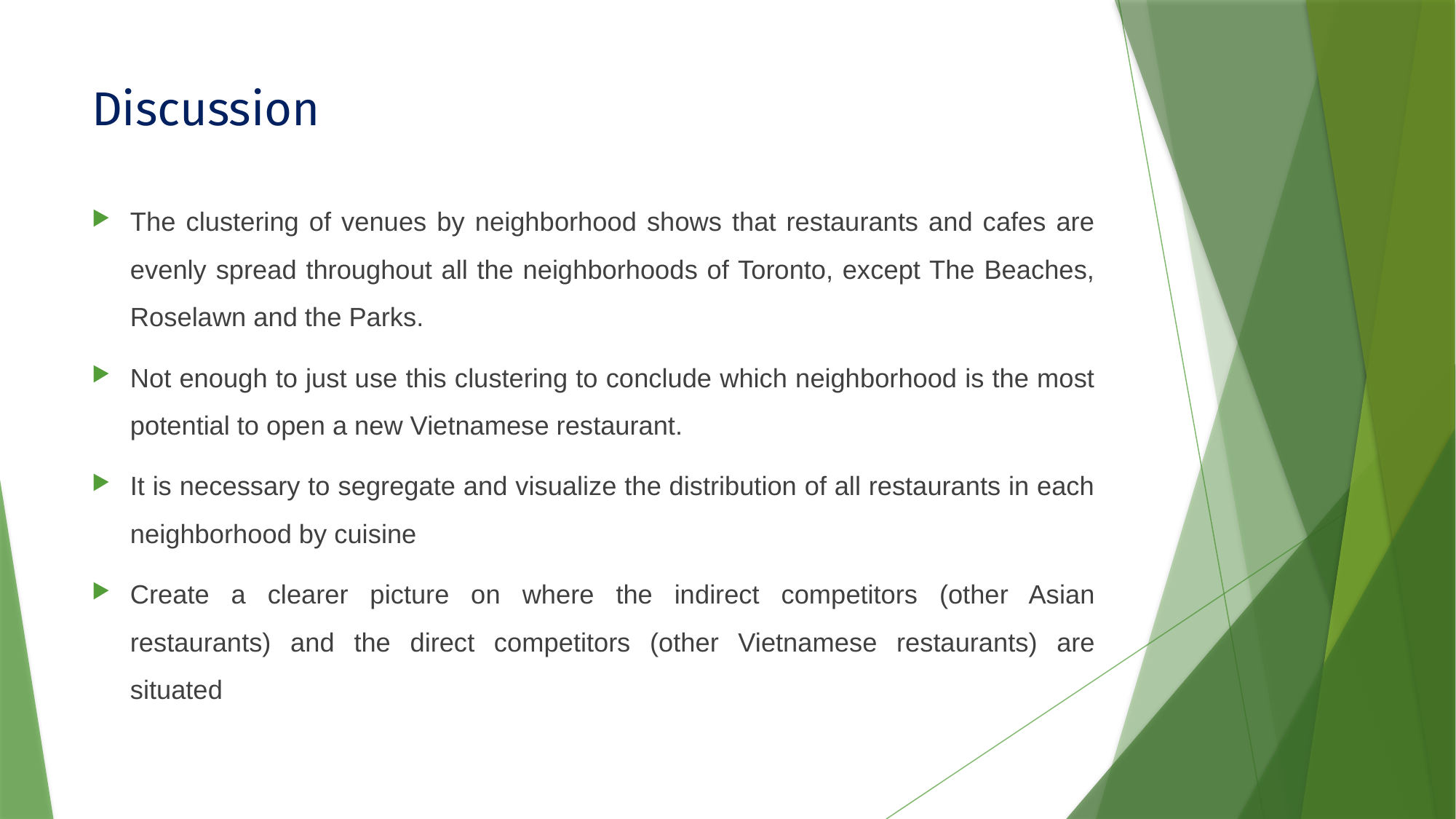

# Discussion
The clustering of venues by neighborhood shows that restaurants and cafes are evenly spread throughout all the neighborhoods of Toronto, except The Beaches, Roselawn and the Parks.
Not enough to just use this clustering to conclude which neighborhood is the most potential to open a new Vietnamese restaurant.
It is necessary to segregate and visualize the distribution of all restaurants in each neighborhood by cuisine
Create a clearer picture on where the indirect competitors (other Asian restaurants) and the direct competitors (other Vietnamese restaurants) are situated